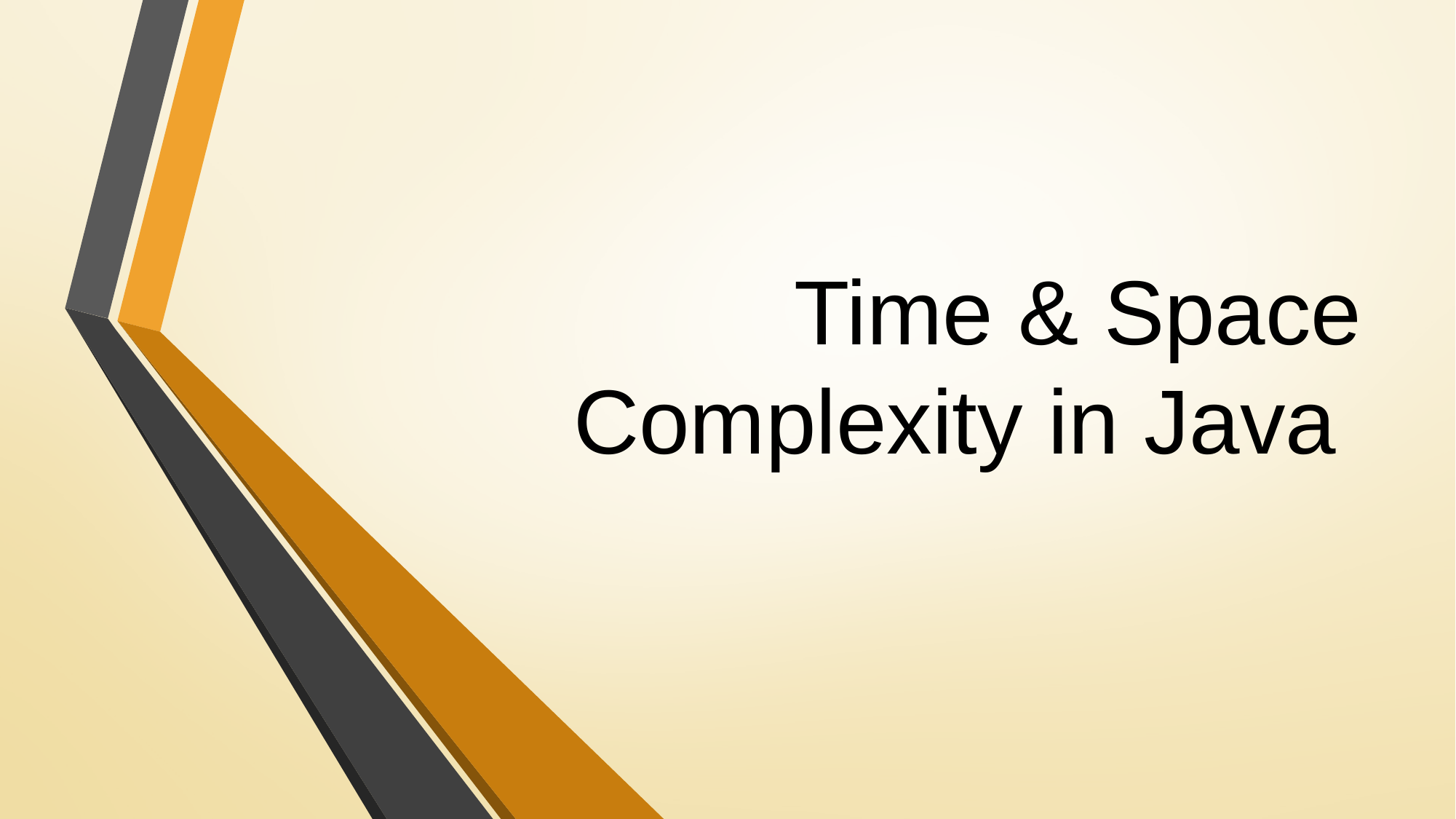

# Time & Space Complexity in Java